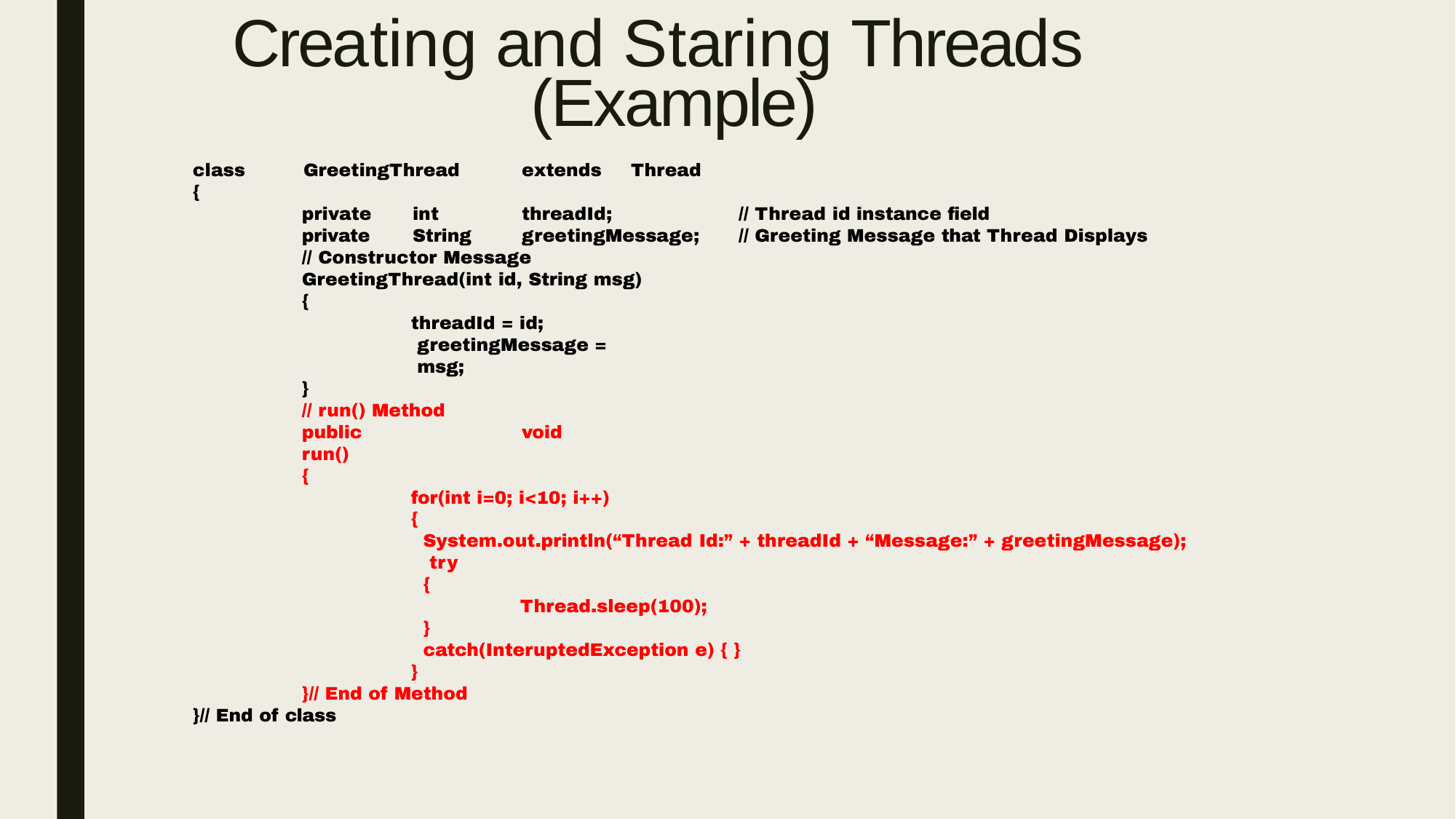

# Creating and Staring Threads
(Example)
class	GreetingThread	extends	Thread
{
private	int	threadId;
// Thread id instance field
// Greeting Message that Thread Displays
private	String	greetingMessage;
// Constructor Message  GreetingThread(int id, String msg)
{
threadId = id;
greetingMessage = msg;
}
// run() Method
public	void	run()
{
for(int i=0; i<10; i++)
{
System.out.println(“Thread Id:” + threadId + “Message:” + greetingMessage);  try
{
Thread.sleep(100);
}
catch(InteruptedException e) { }
}
}// End of Method
}// End of class